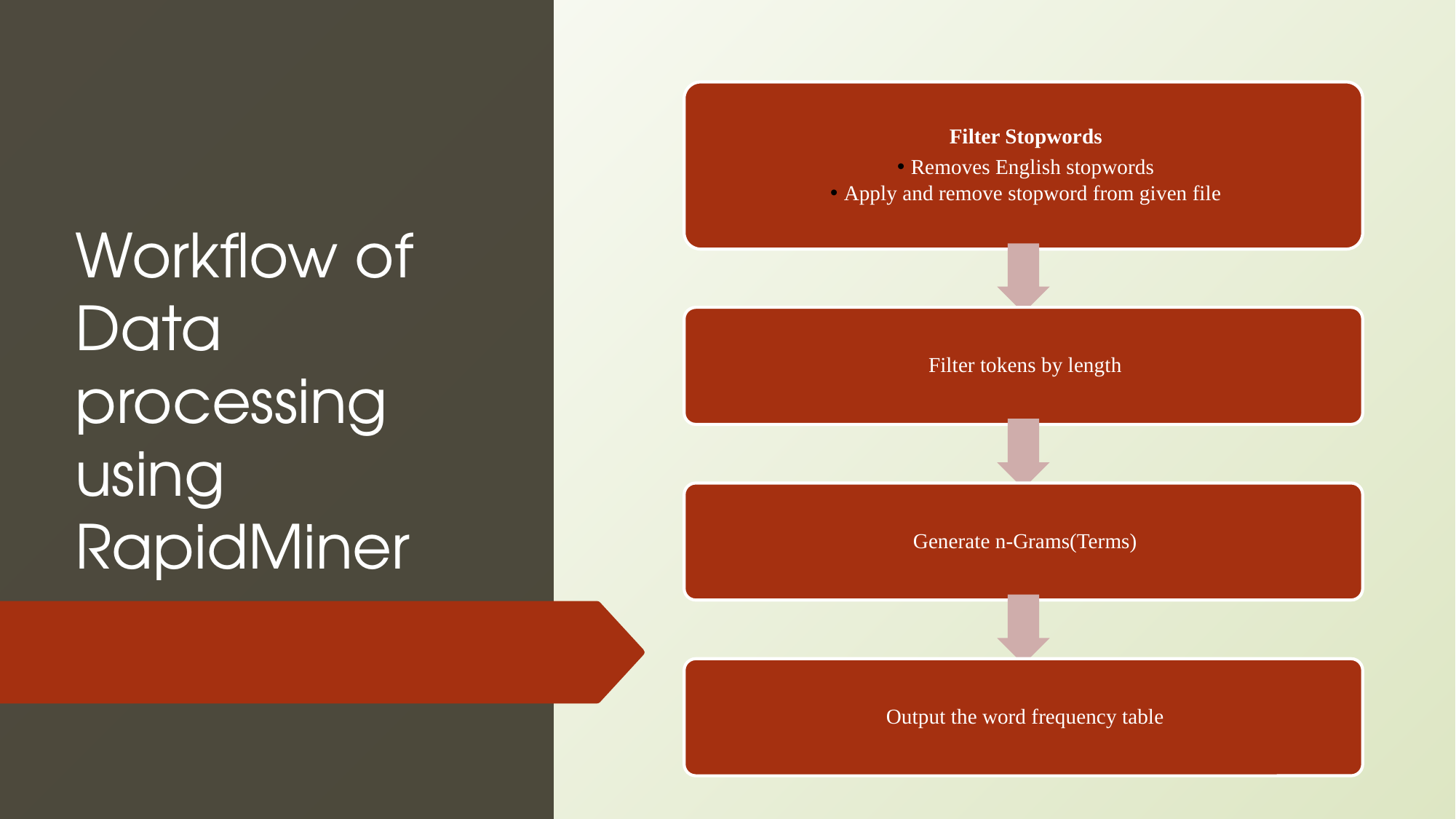

Filter Stopwords
Removes English stopwords
Apply and remove stopword from given file

Filter tokens by length

Generate n-Grams(Terms)

Output the word frequency table
# Workflow of Data processing using RapidMiner